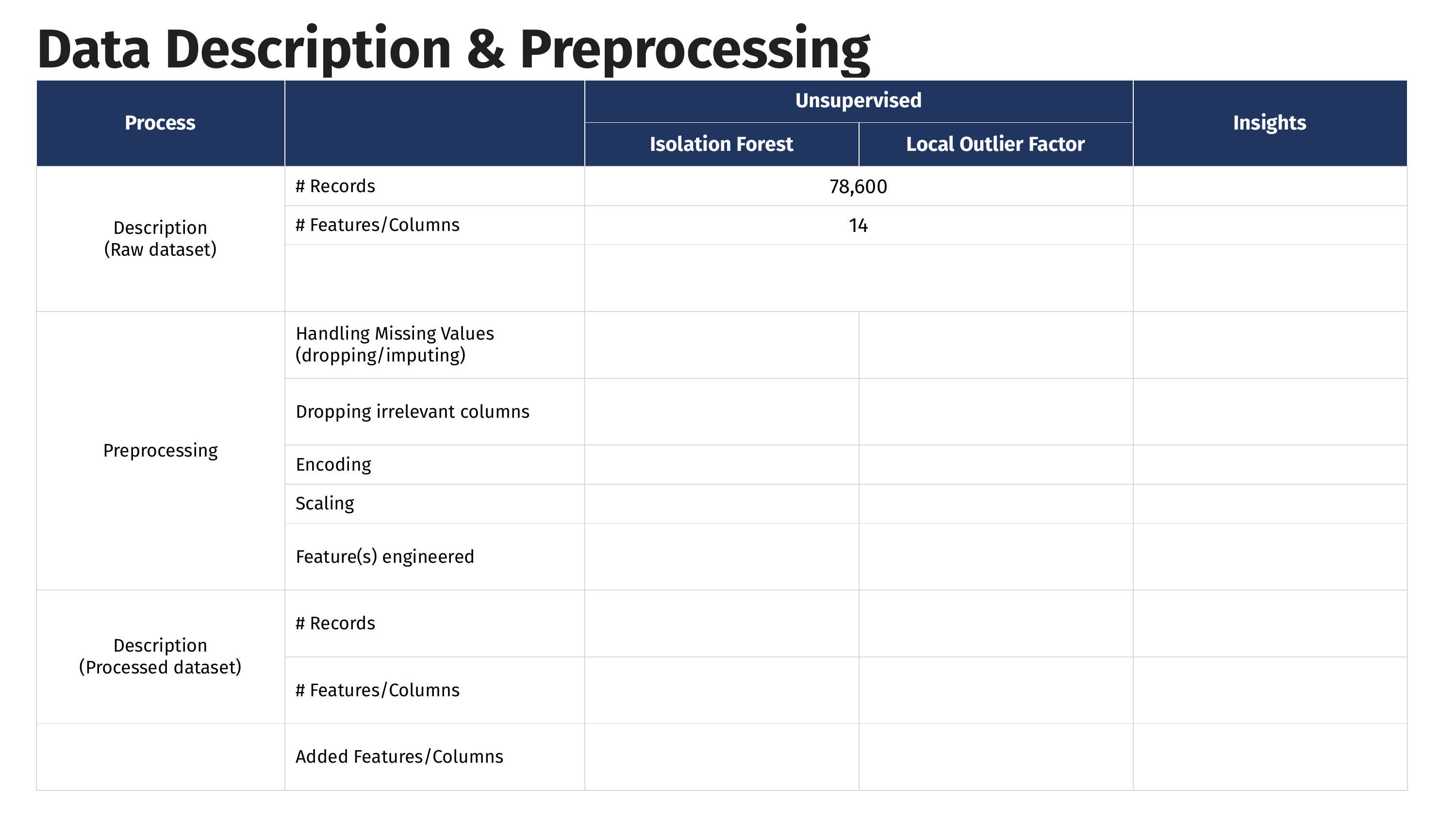

Data Description & Preprocessing
| Process |  | Unsupervised |  | Insights |
| --- | --- | --- | --- | --- |
|  |  | Isolation Forest | Local Outlier Factor |  |
| Description (Raw dataset) | # Records | 78,600 |  |  |
|  | # Features/Columns | 14 |  |  |
|  |  |  |  |  |
| Preprocessing | Handling Missing Values (dropping/imputing) |  |  |  |
|  | Dropping irrelevant columns |  |  |  |
|  | Encoding |  |  |  |
|  | Scaling |  |  |  |
|  | Feature(s) engineered |  |  |  |
| Description (Processed dataset) | # Records |  |  |  |
|  | # Features/Columns |  |  |  |
|  | Added Features/Columns |  |  |  |